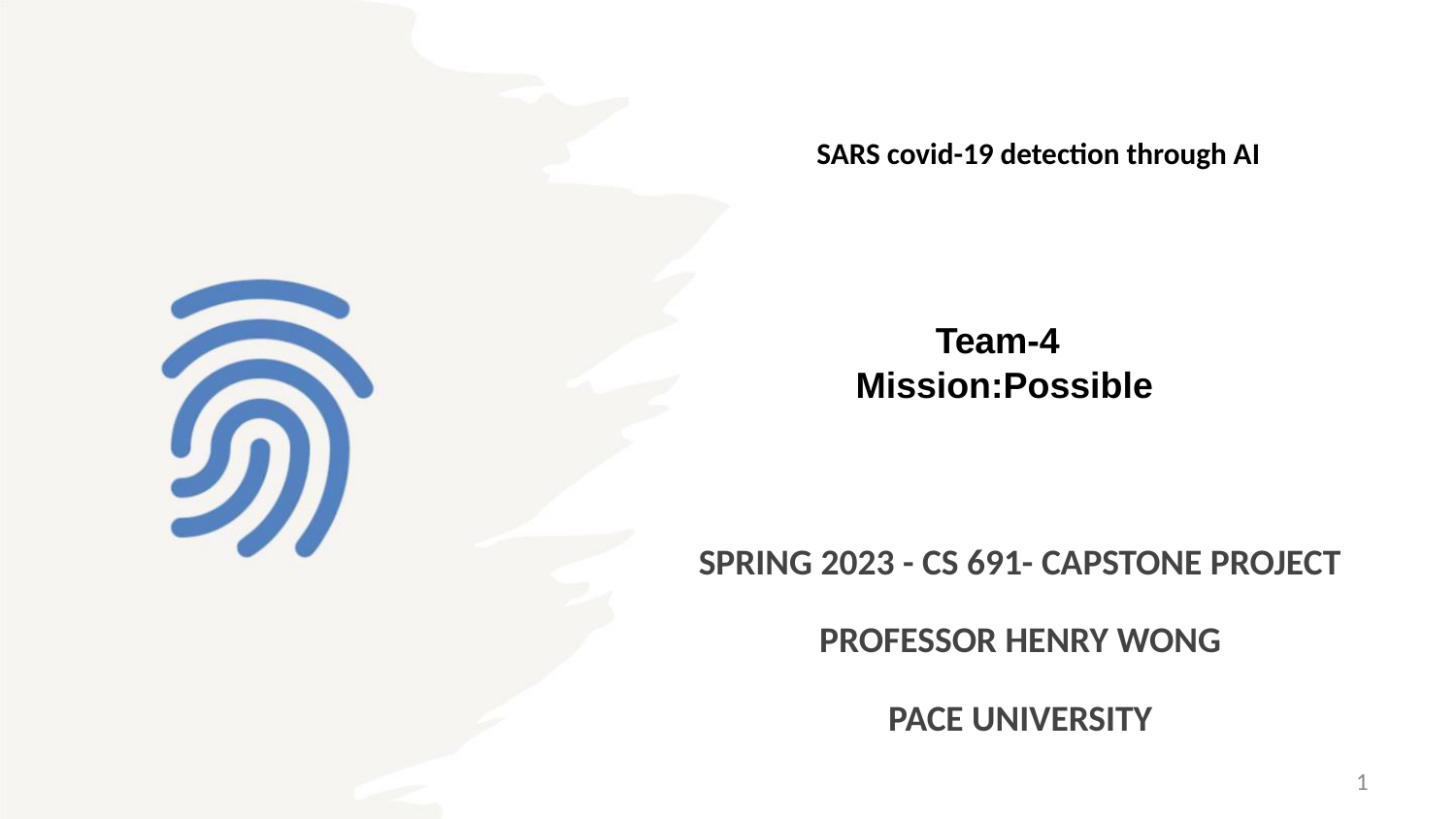

SARS covid-19 detection through AI
Team-4
Mission:Possible
SPRING 2023 - CS 691- CAPSTONE PROJECT
PROFESSOR HENRY WONG
PACE UNIVERSITY
1